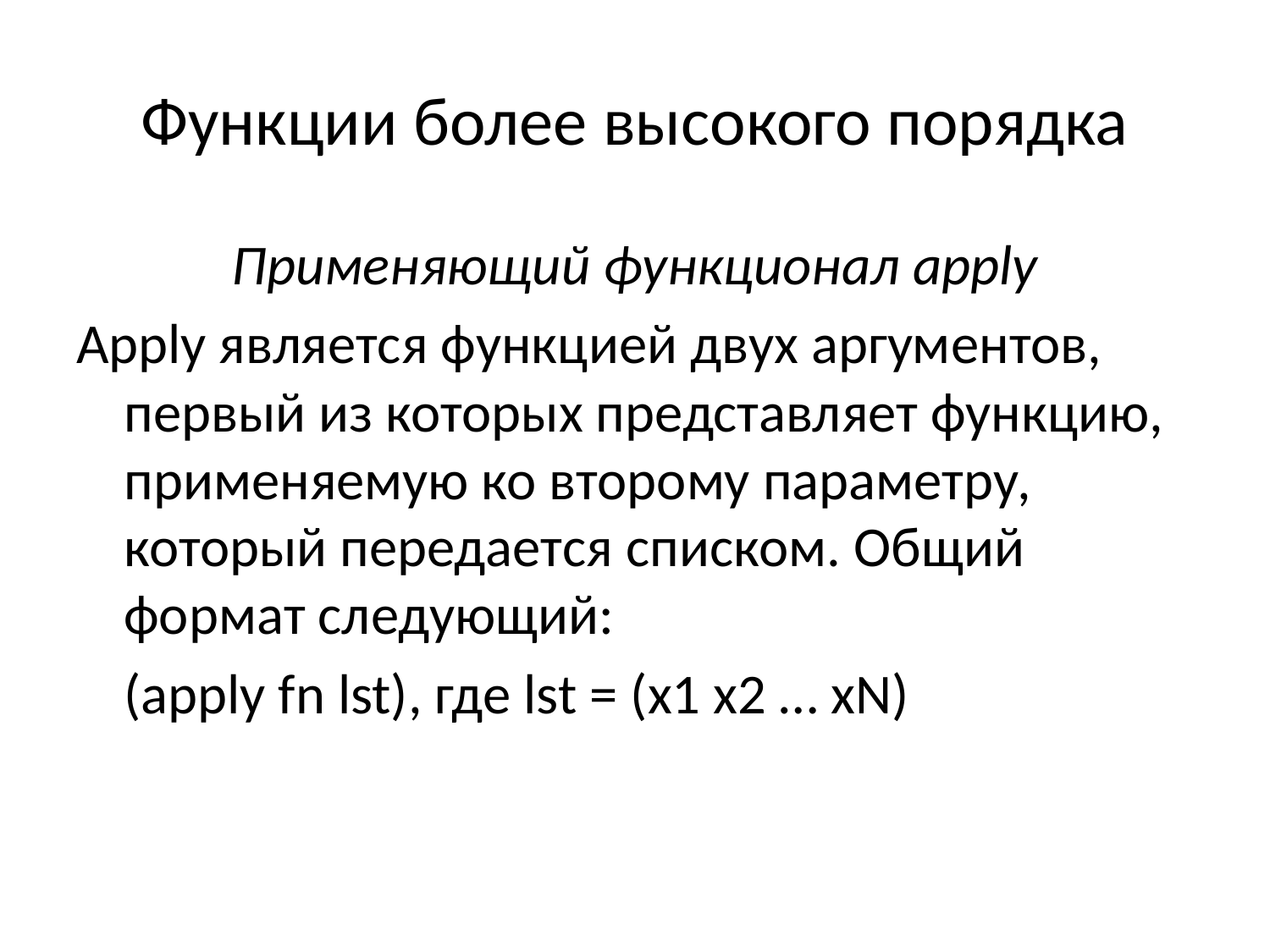

# Функции более высокого порядка
Применяющий функционал apply
Apply является функцией двух аргументов, первый из которых представляет функцию, применяемую ко второму параметру, который передается списком. Общий формат следующий:
	(apply fn lst), где lst = (x1 x2 … xN)